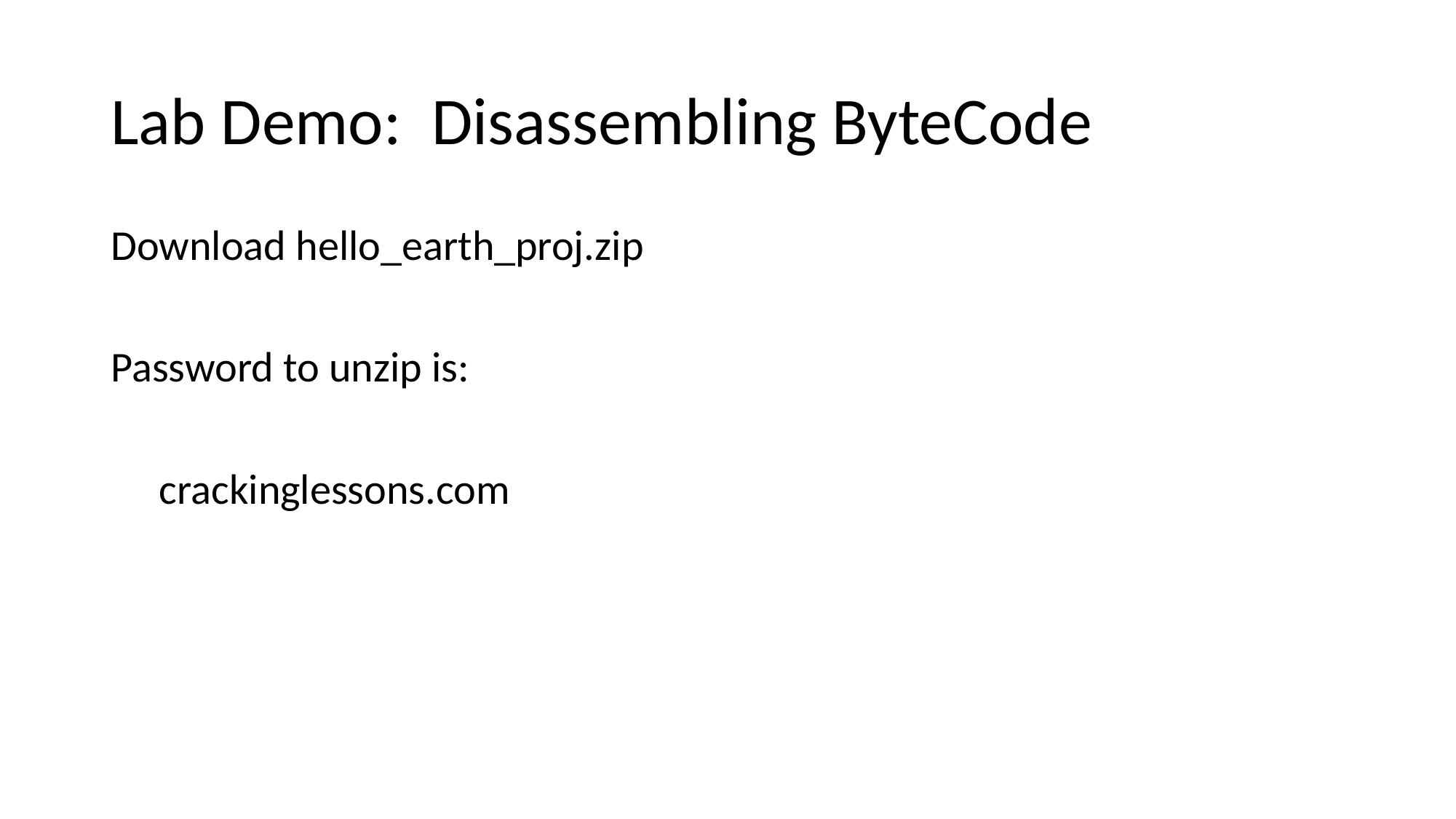

# Lab Demo:  Disassembling ByteCode
Download hello_earth_proj.zip

Password to unzip is:

     crackinglessons.com